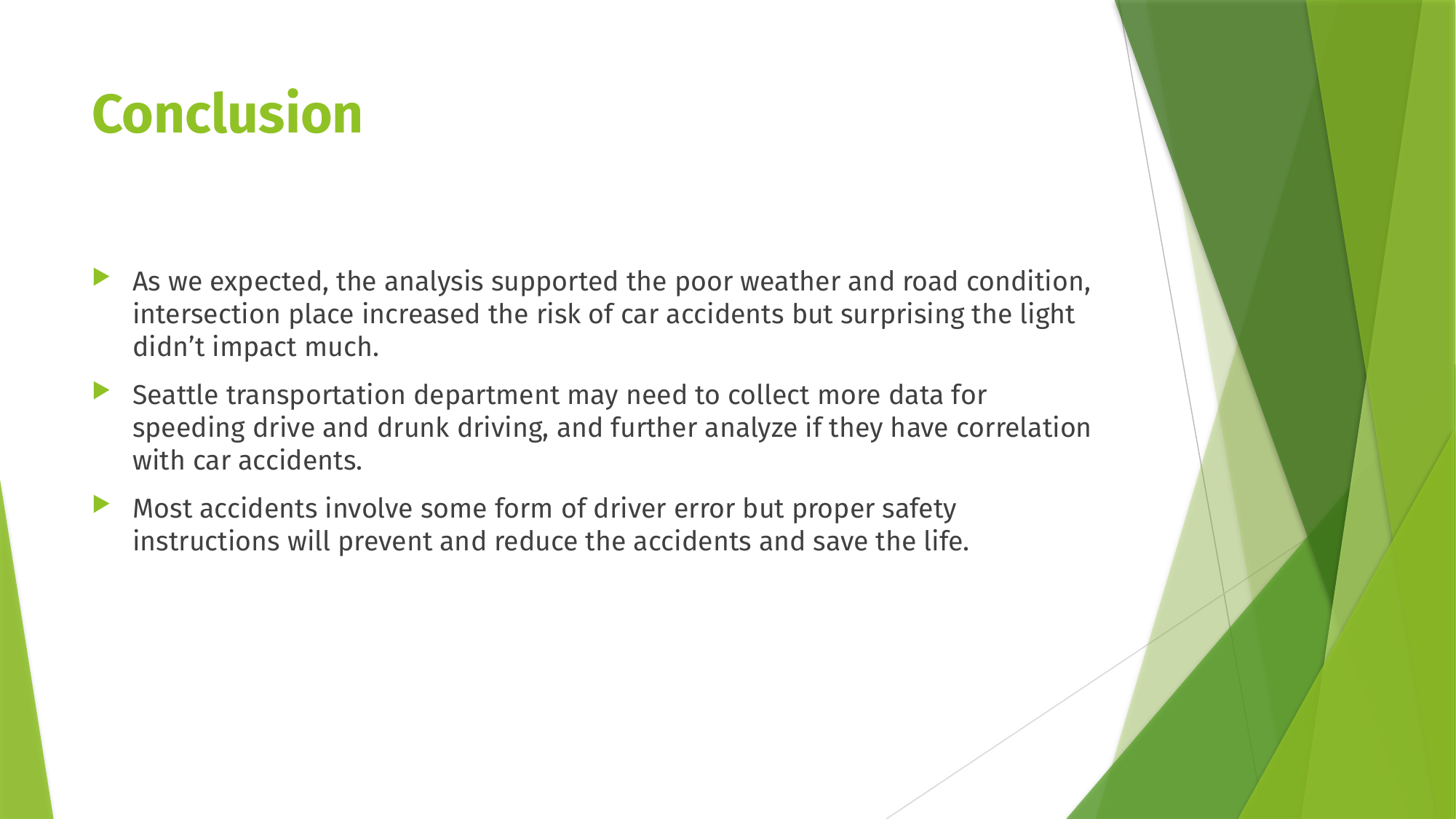

# Conclusion
As we expected, the analysis supported the poor weather and road condition, intersection place increased the risk of car accidents but surprising the light didn’t impact much.
Seattle transportation department may need to collect more data for speeding drive and drunk driving, and further analyze if they have correlation with car accidents.
Most accidents involve some form of driver error but proper safety instructions will prevent and reduce the accidents and save the life.